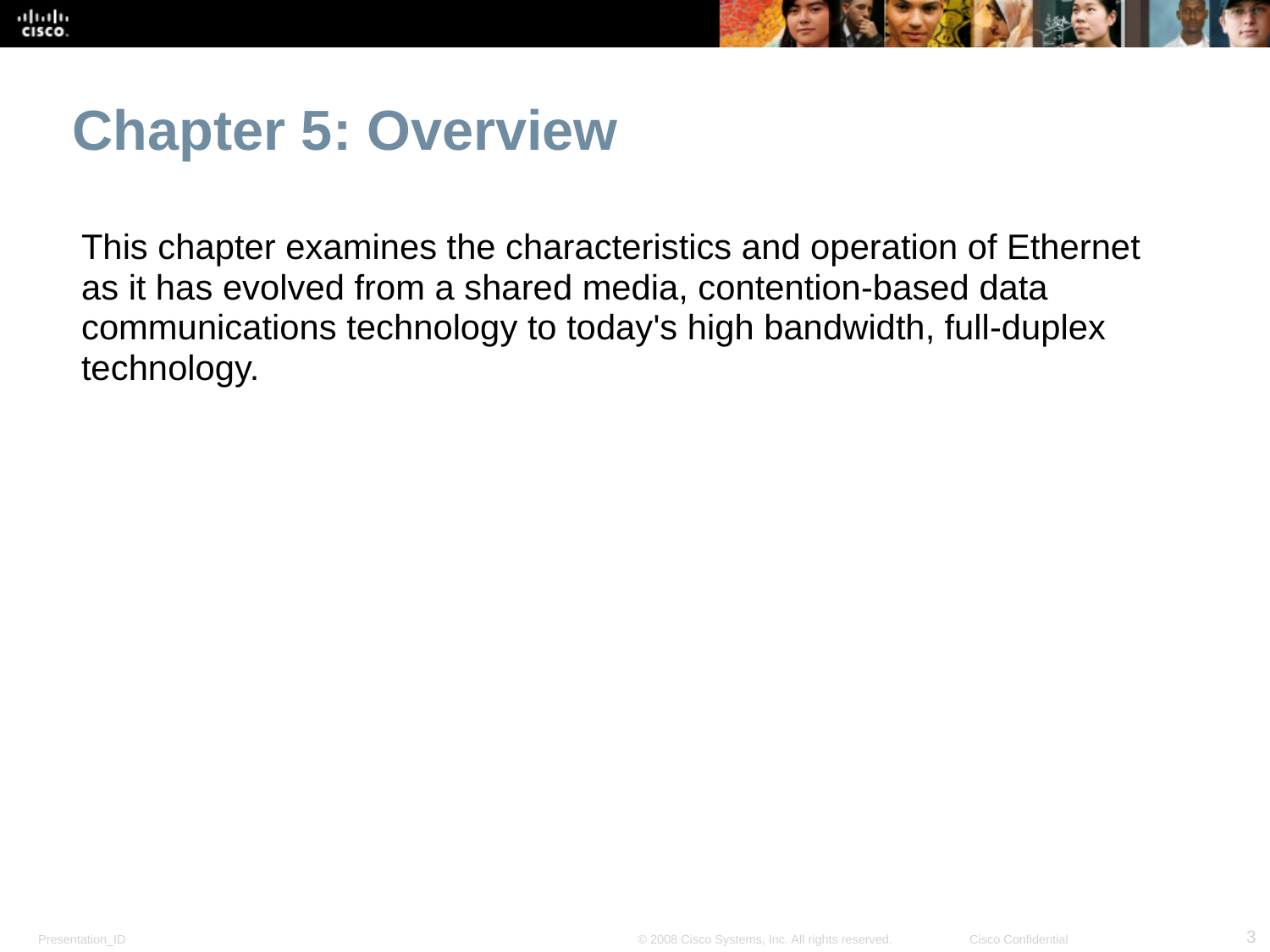

Chapter 5: Overview
This chapter examines the characteristics and operation of Ethernet as it has evolved from a shared media, contention-based data communications technology to today's high bandwidth, full-duplex technology.